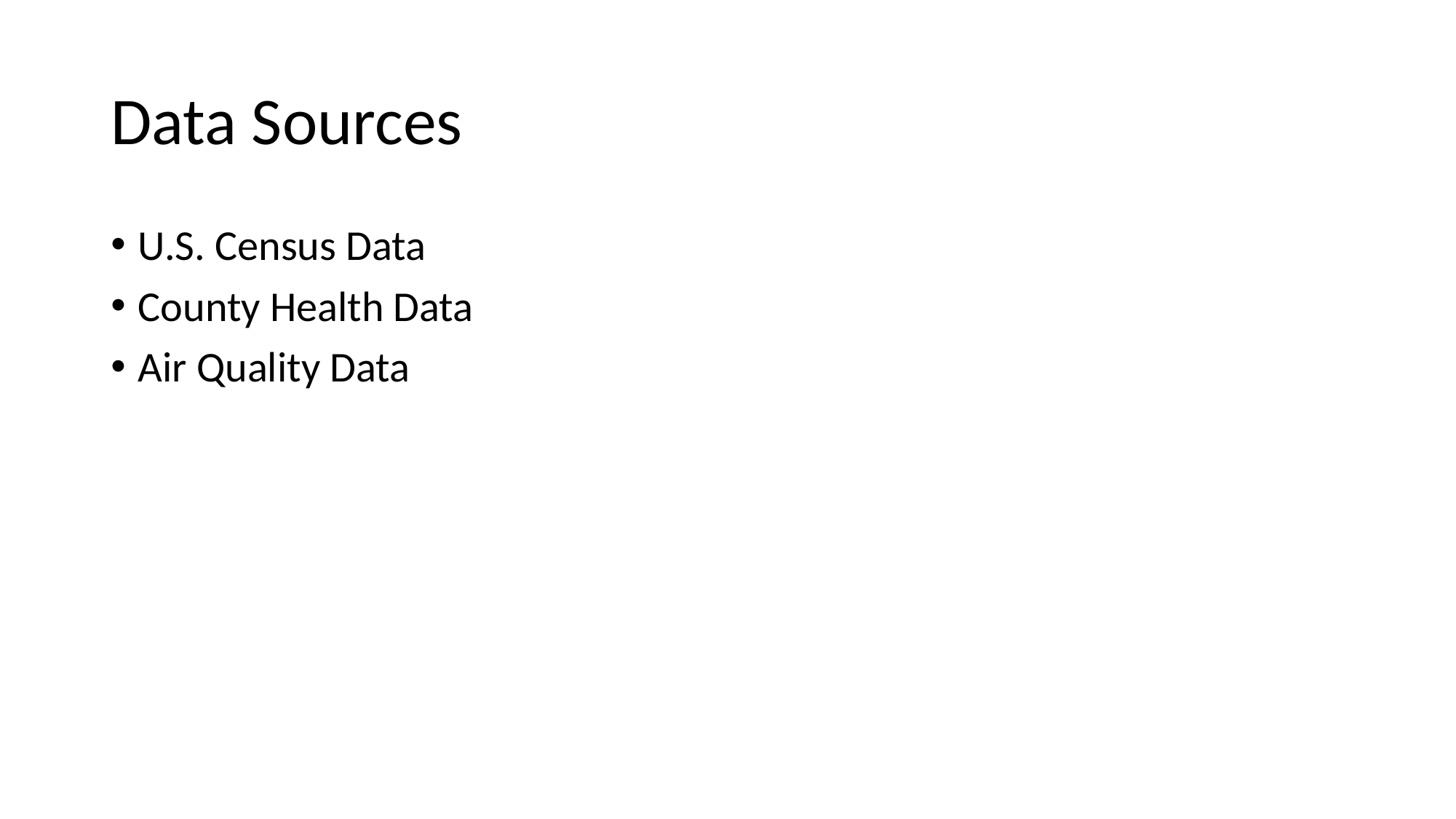

# Data Sources
U.S. Census Data
County Health Data
Air Quality Data